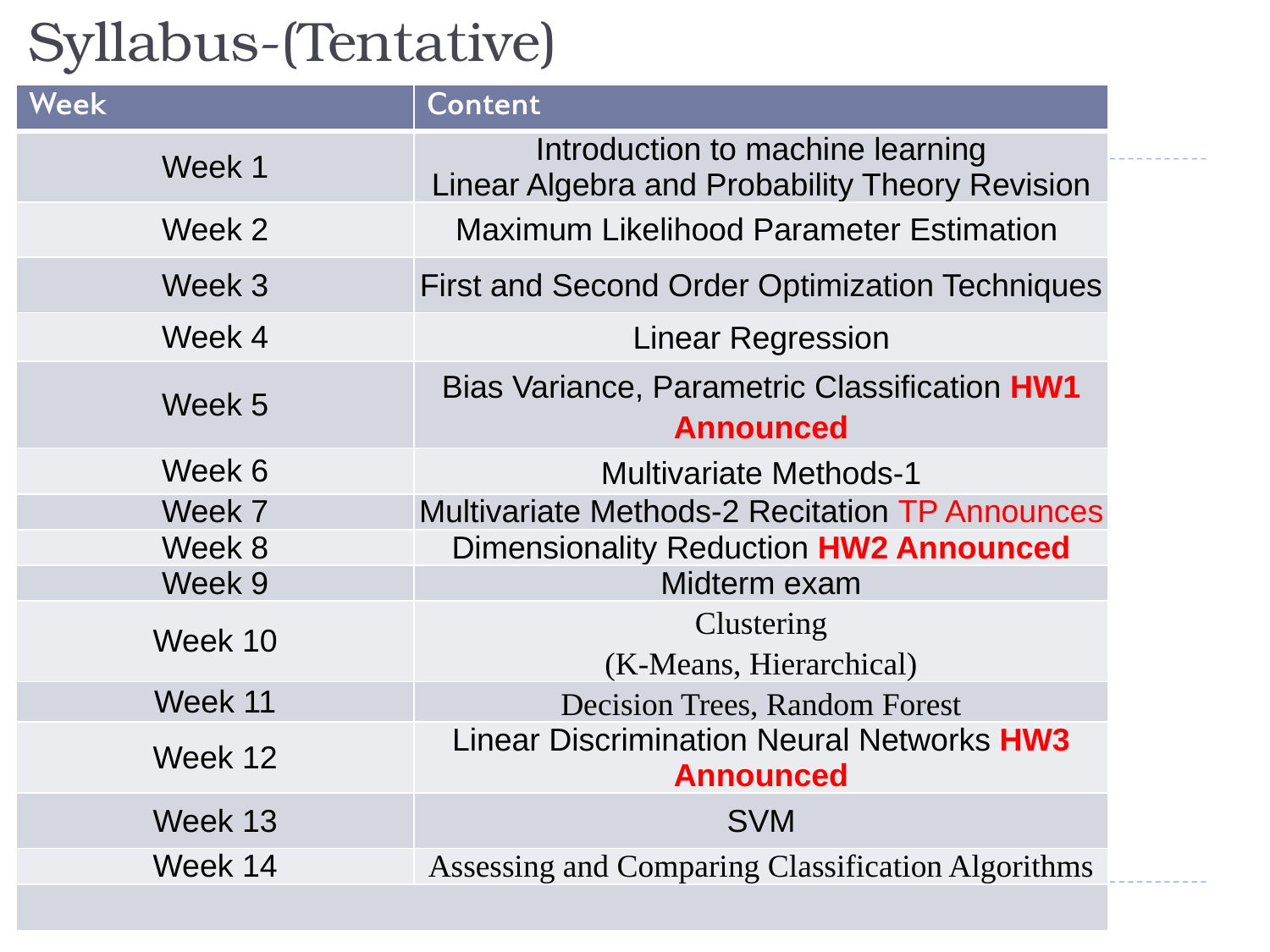

# Syllabus-(Tentative)
| Week | Content |
| --- | --- |
| Week 1 | Introduction to machine learning Linear Algebra and Probability Theory Revision |
| Week 2 | Maximum Likelihood Parameter Estimation |
| Week 3 | First and Second Order Optimization Techniques |
| Week 4 | Linear Regression |
| Week 5 | Bias Variance, Parametric Classification HW1 Announced |
| Week 6 | Multivariate Methods-1 |
| Week 7 | Multivariate Methods-2 Recitation TP Announces |
| Week 8 | Dimensionality Reduction HW2 Announced |
| Week 9 | Midterm exam |
| Week 10 | Clustering (K-Means, Hierarchical) |
| Week 11 | Decision Trees, Random Forest |
| Week 12 | Linear Discrimination Neural Networks HW3 Announced |
| Week 13 | SVM |
| Week 14 | Assessing and Comparing Classification Algorithms |
|  |  |